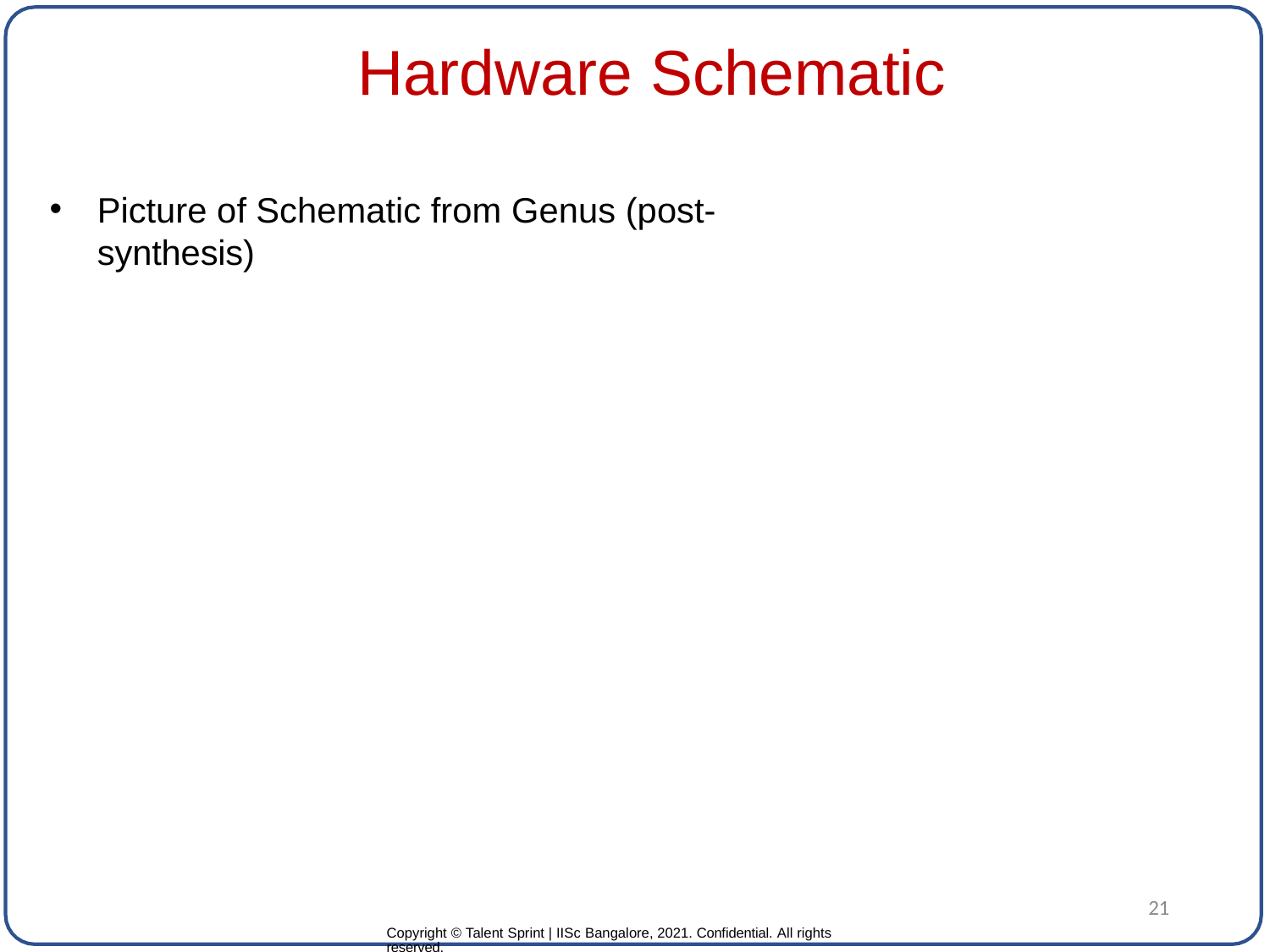

# Hardware Schematic
Picture of Schematic from Genus (post-synthesis)
21
Copyright © Talent Sprint | IISc Bangalore, 2021. Confidential. All rights reserved.